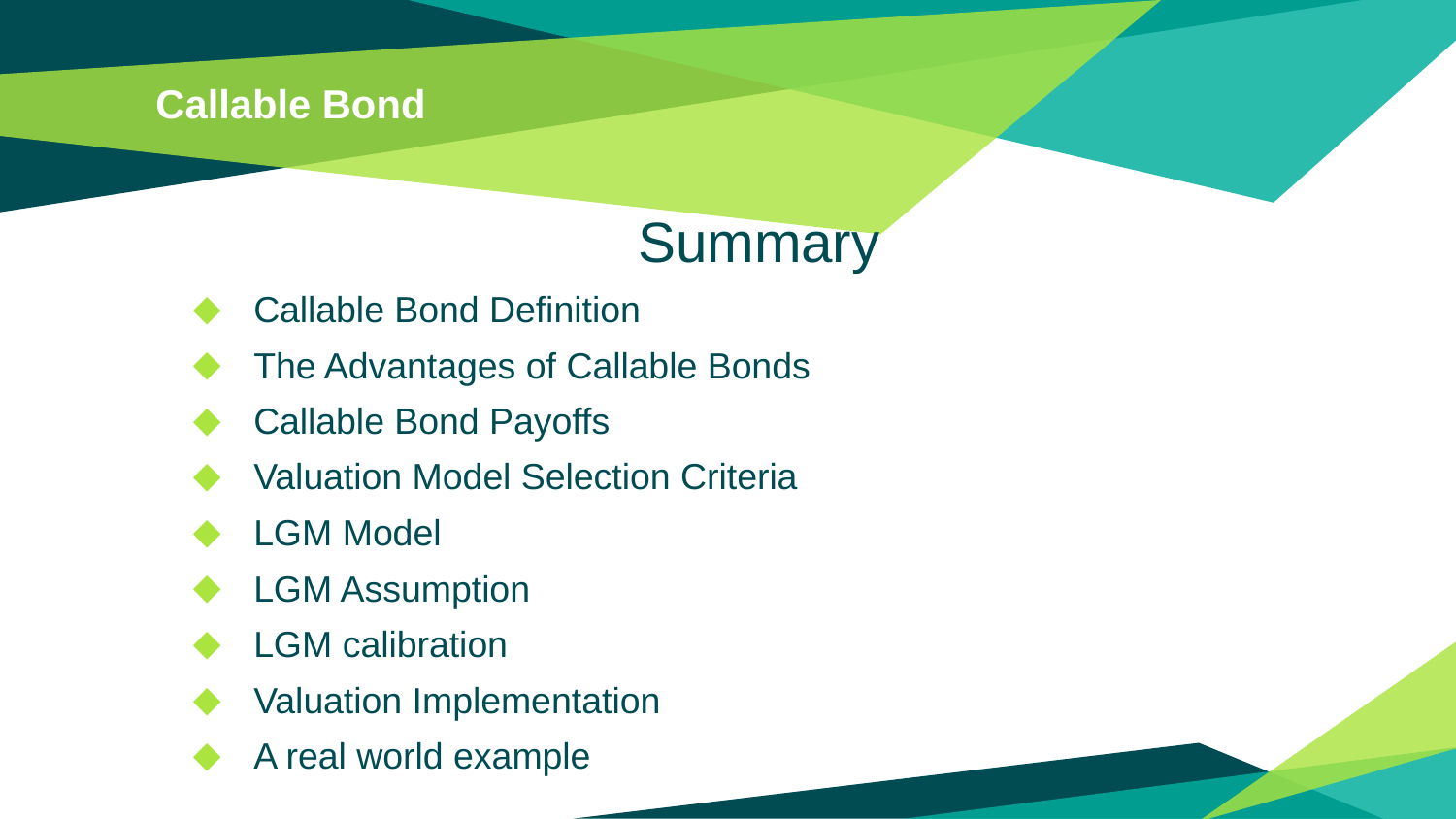

# Callable Bond
Summary
Callable Bond Definition
The Advantages of Callable Bonds
Callable Bond Payoffs
Valuation Model Selection Criteria
LGM Model
LGM Assumption
LGM calibration
Valuation Implementation
A real world example